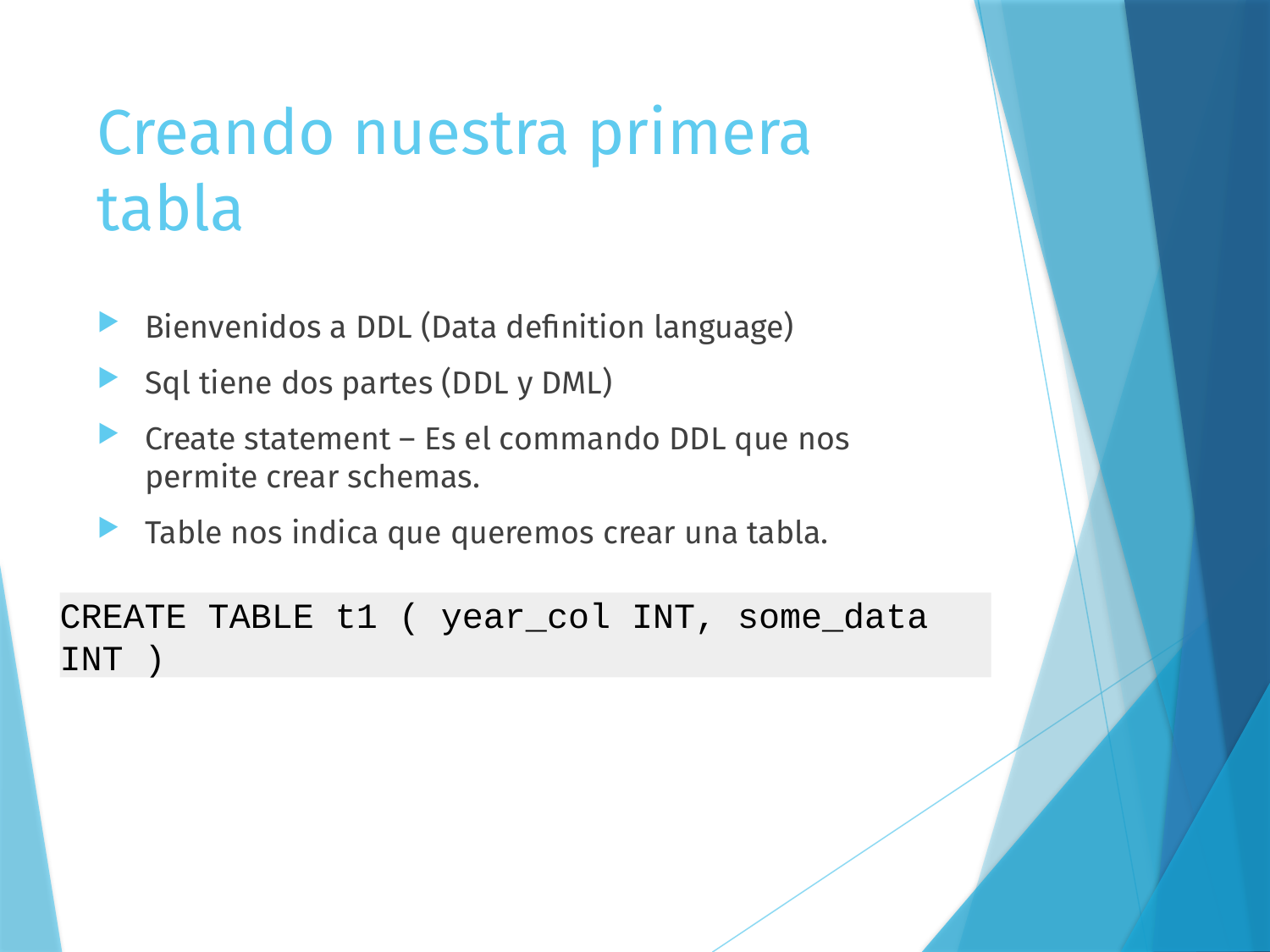

# Creando nuestra primera tabla
Bienvenidos a DDL (Data definition language)
Sql tiene dos partes (DDL y DML)
Create statement – Es el commando DDL que nos permite crear schemas.
Table nos indica que queremos crear una tabla.

CREATE TABLE t1 ( year_col INT, some_data INT )